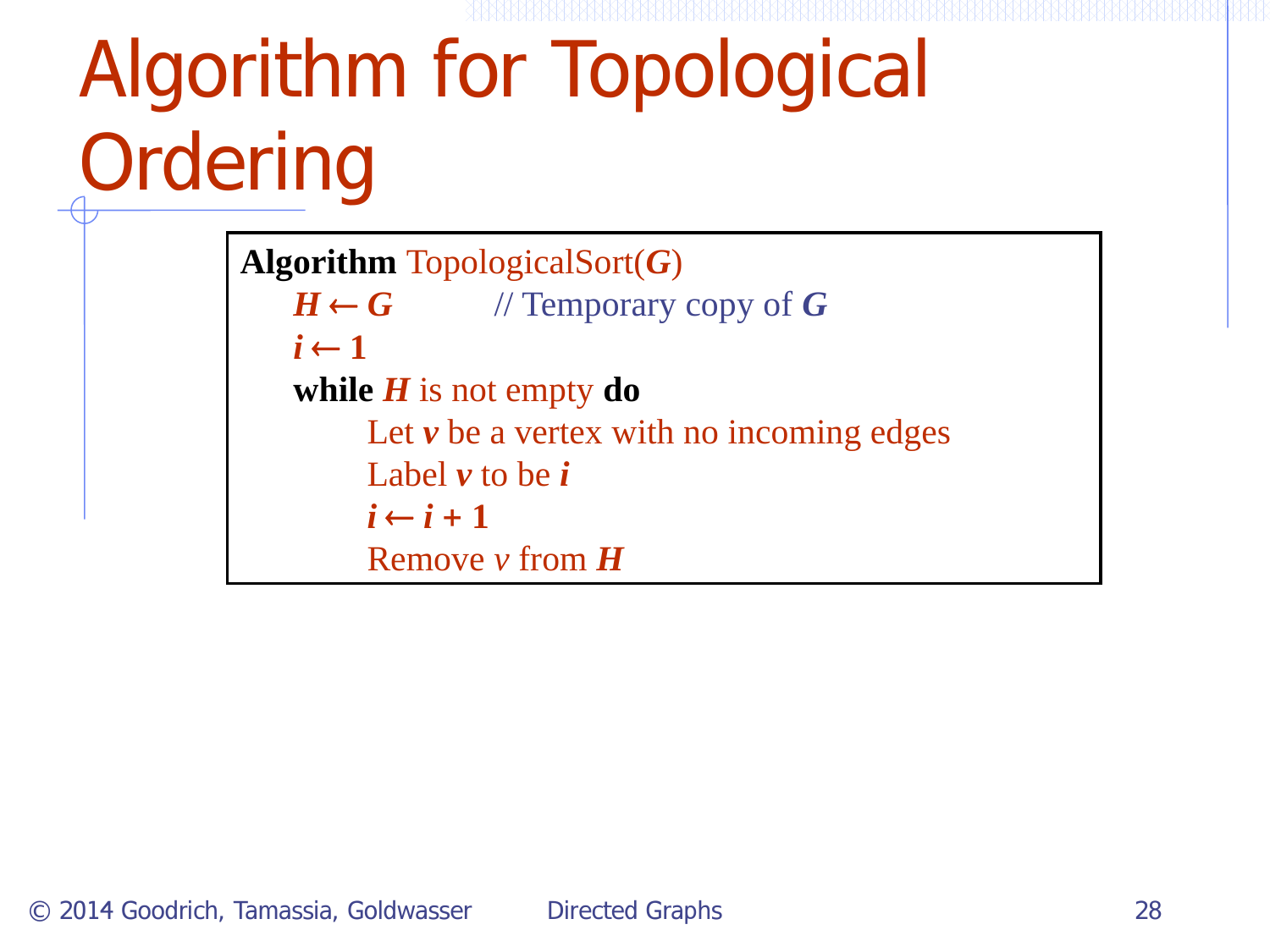

# Algorithm for Topological Ordering

Algorithm TopologicalSort(G)
      H ← G	// Temporary copy of G
      i ← 1
      while H is not empty do
	Let v be a vertex with no incoming edges
	Label v to be i
	i ← i + 1
	Remove v from H
Directed Graphs
28